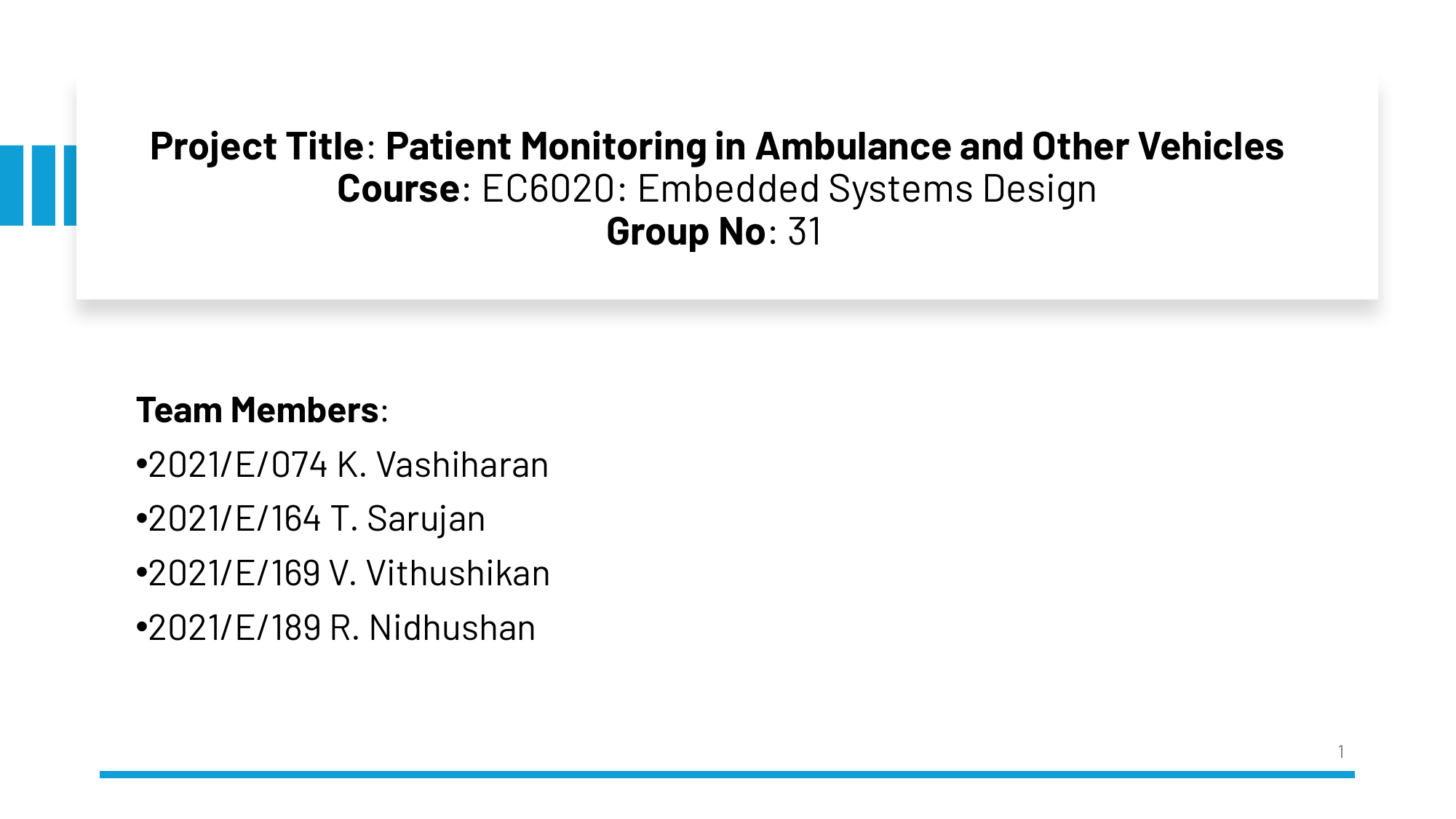

# Project Title: Patient Monitoring in Ambulance and Other Vehicles
Course: EC6020: Embedded Systems Design
Group No: 31

Team Members:
2021/E/074 K. Vashiharan
2021/E/164 T. Sarujan
2021/E/169 V. Vithushikan
2021/E/189 R. Nidhushan

1